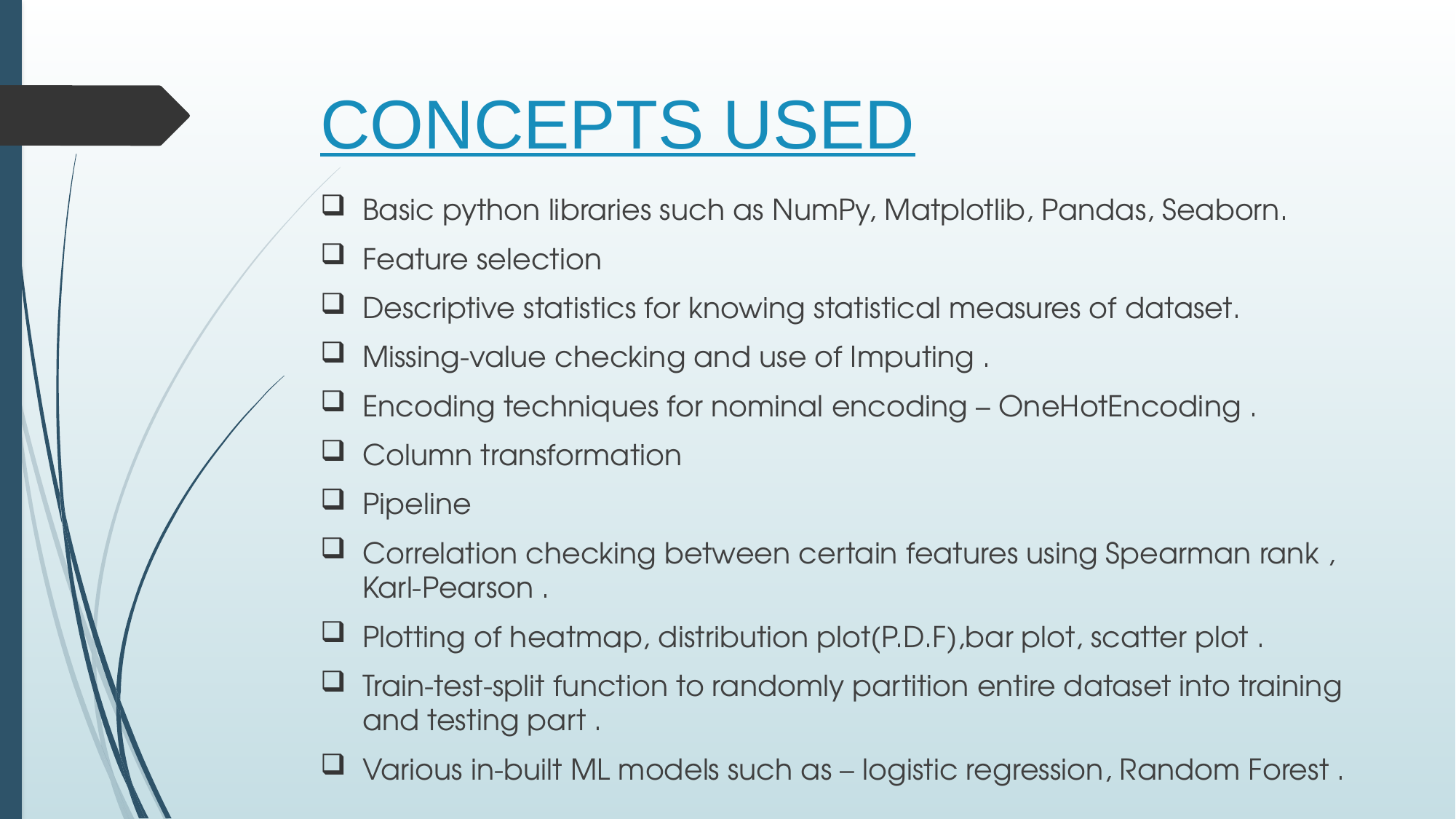

# CONCEPTS USED
Basic python libraries such as NumPy, Matplotlib, Pandas, Seaborn.
Feature selection
Descriptive statistics for knowing statistical measures of dataset.
Missing-value checking and use of Imputing .
Encoding techniques for nominal encoding – OneHotEncoding .
Column transformation
Pipeline
Correlation checking between certain features using Spearman rank , Karl-Pearson .
Plotting of heatmap, distribution plot(P.D.F),bar plot, scatter plot .
Train-test-split function to randomly partition entire dataset into training and testing part .
Various in-built ML models such as – logistic regression, Random Forest .